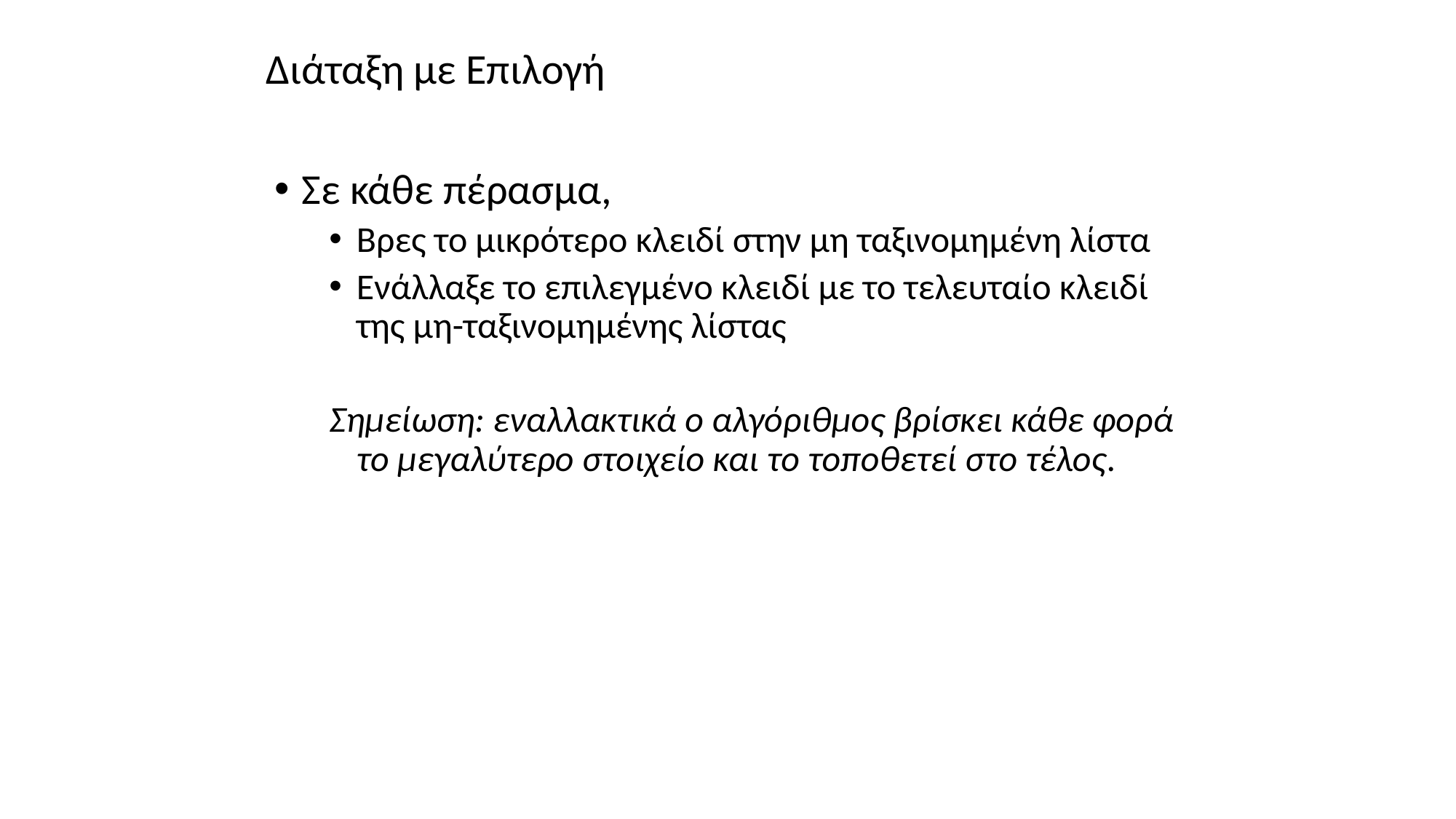

# Διάταξη με Επιλογή
Σε κάθε πέρασμα,
Βρες το μικρότερο κλειδί στην μη ταξινομημένη λίστα
Ενάλλαξε το επιλεγμένο κλειδί με το τελευταίο κλειδί της μη-ταξινομημένης λίστας

Σημείωση: εναλλακτικά ο αλγόριθμος βρίσκει κάθε φορά το μεγαλύτερο στοιχείο και το τοποθετεί στο τέλος.